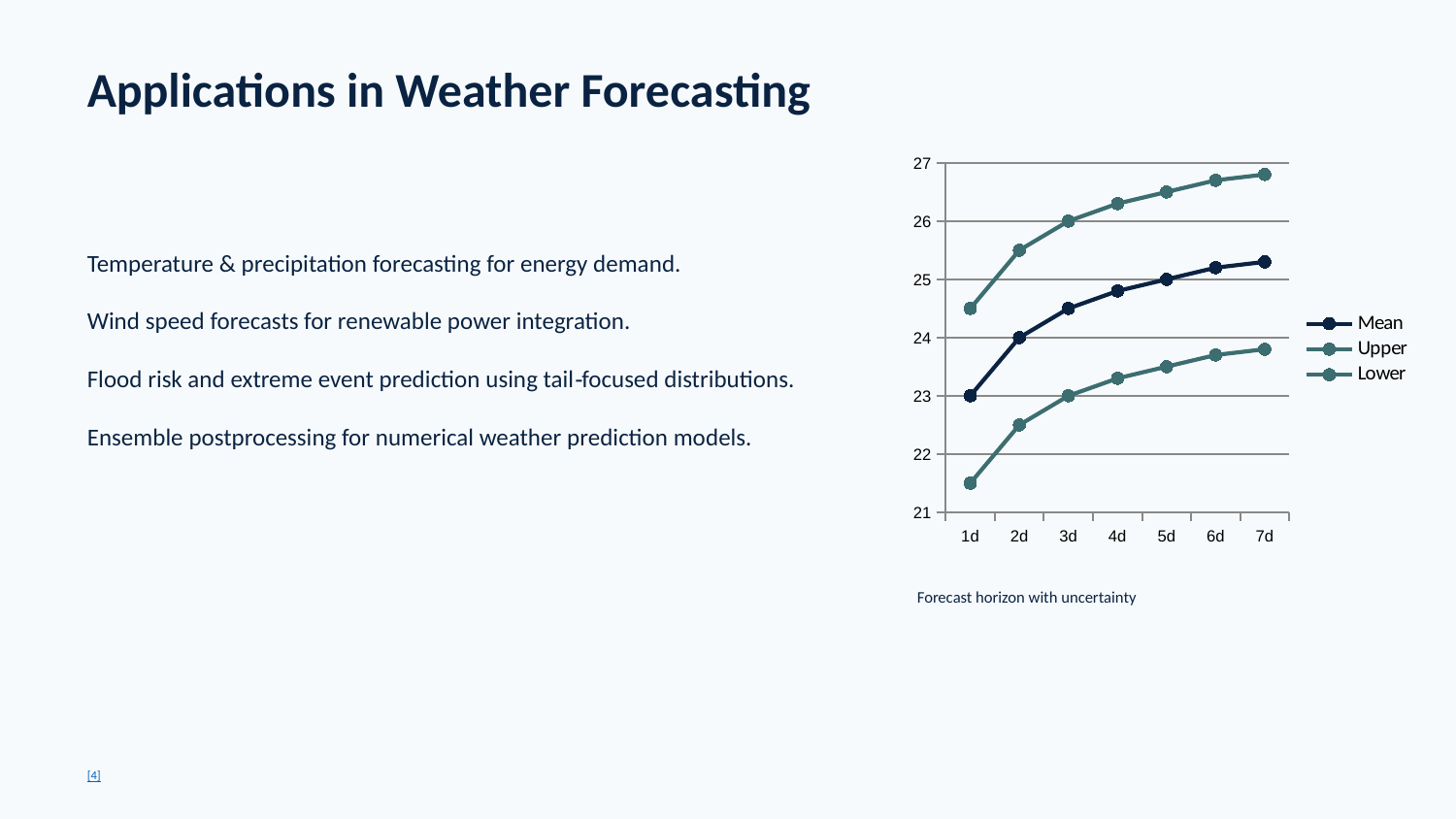

Applications in Weather Forecasting
Temperature & precipitation forecasting for energy demand.

Wind speed forecasts for renewable power integration.

Flood risk and extreme event prediction using tail‑focused distributions.

Ensemble postprocessing for numerical weather prediction models.

### Chart

| Category | Mean | Upper | Lower |
|---|---|---|---|
| 1d | 23.0 | 24.5 | 21.5 |
| 2d | 24.0 | 25.5 | 22.5 |
| 3d | 24.5 | 26.0 | 23.0 |
| 4d | 24.8 | 26.3 | 23.3 |
| 5d | 25.0 | 26.5 | 23.5 |
| 6d | 25.2 | 26.7 | 23.7 |
| 7d | 25.3 | 26.8 | 23.8 |
Forecast horizon with uncertainty
[4]